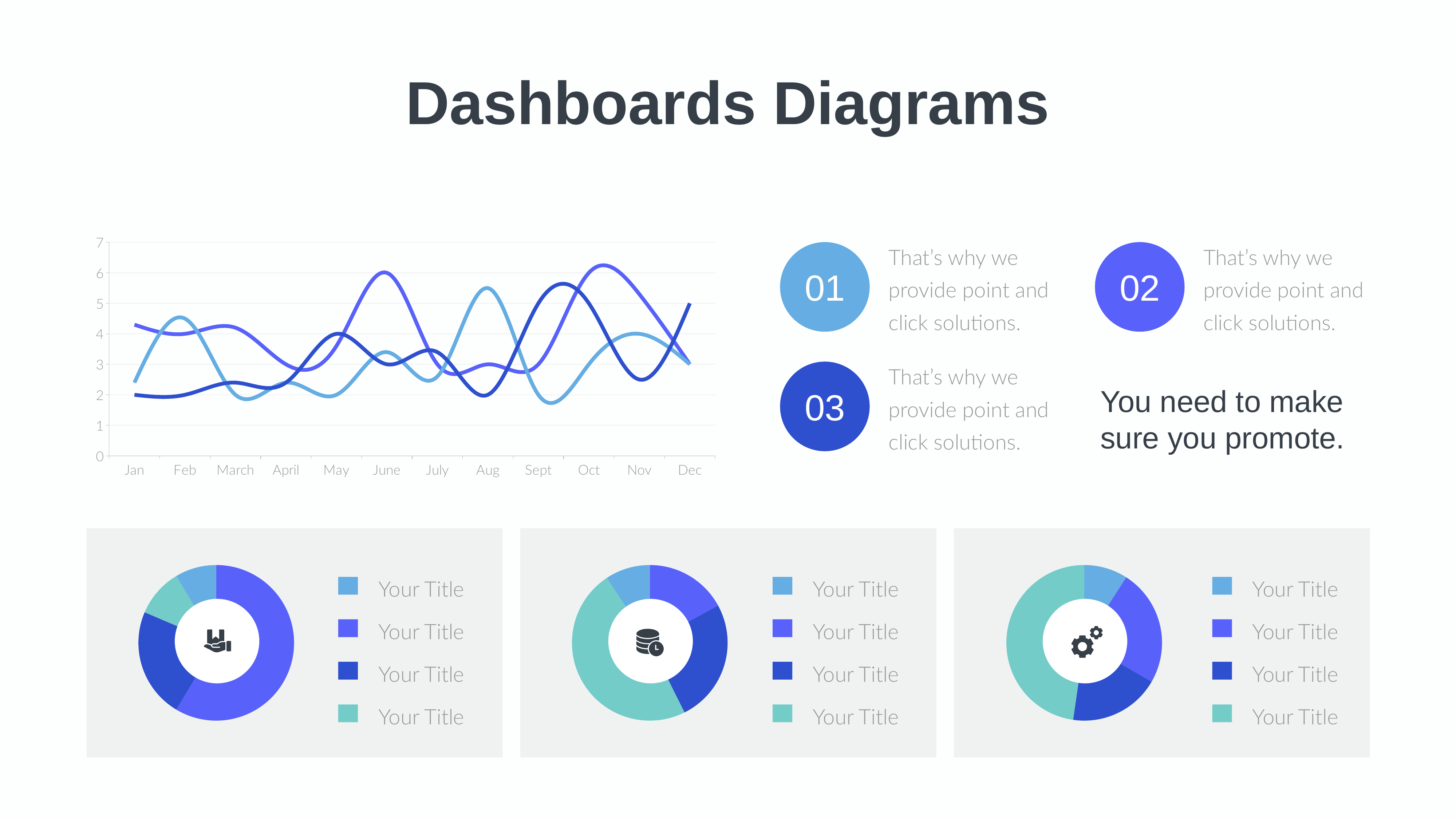

Dashboards Diagrams

### Chart

| Category | Series 1 | Series 2 | Series 3 |
|---|---|---|---|
| Jan | 4.3 | 2.4 | 2.0 |
| Feb | 4.0 | 4.5 | 2.0 |
| March | 4.2 | 2.0 | 2.4 |
| April | 3.0 | 2.4 | 2.4 |
| May | 3.6 | 2.0 | 4.0 |
| June | 6.0 | 3.4 | 3.0 |
| July | 3.0 | 2.6 | 3.4 |
| Aug | 3.0 | 5.5 | 2.0 |
| Sept | 3.0 | 2.0 | 5.0 |
| Oct | 6.0 | 3.0 | 5.0 |
| Nov | 5.3 | 4.0 | 2.5 |
| Dec | 3.0 | 3.0 | 5.0 |
That’s why we provide point and click solutions.
That’s why we provide point and click solutions.

01
02
That’s why we provide point and click solutions.

You need to make sure you promote.
03

### Chart

| Category | Sales |
|---|---|
| 2011 | 8.2 |
| 2012 | 3.2 |
| 2013 | 1.4 |
| 2014 | 1.2 |

### Chart

| Category | Sales |
|---|---|
| Q1 | 2.2 |
| Q2 | 3.3 |
| Q3 | 6.2 |
| Q4 | 1.2 |

### Chart

| Category | Sales |
|---|---|
| Spring | 1.2 |
| Summer | 3.2 |
| Fall | 2.5 |
| Winter | 6.3 |
Your Title
Your Title
Your Title

Your Title
Your Title
Your Title

Your Title
Your Title
Your Title

Your Title
Your Title
Your Title